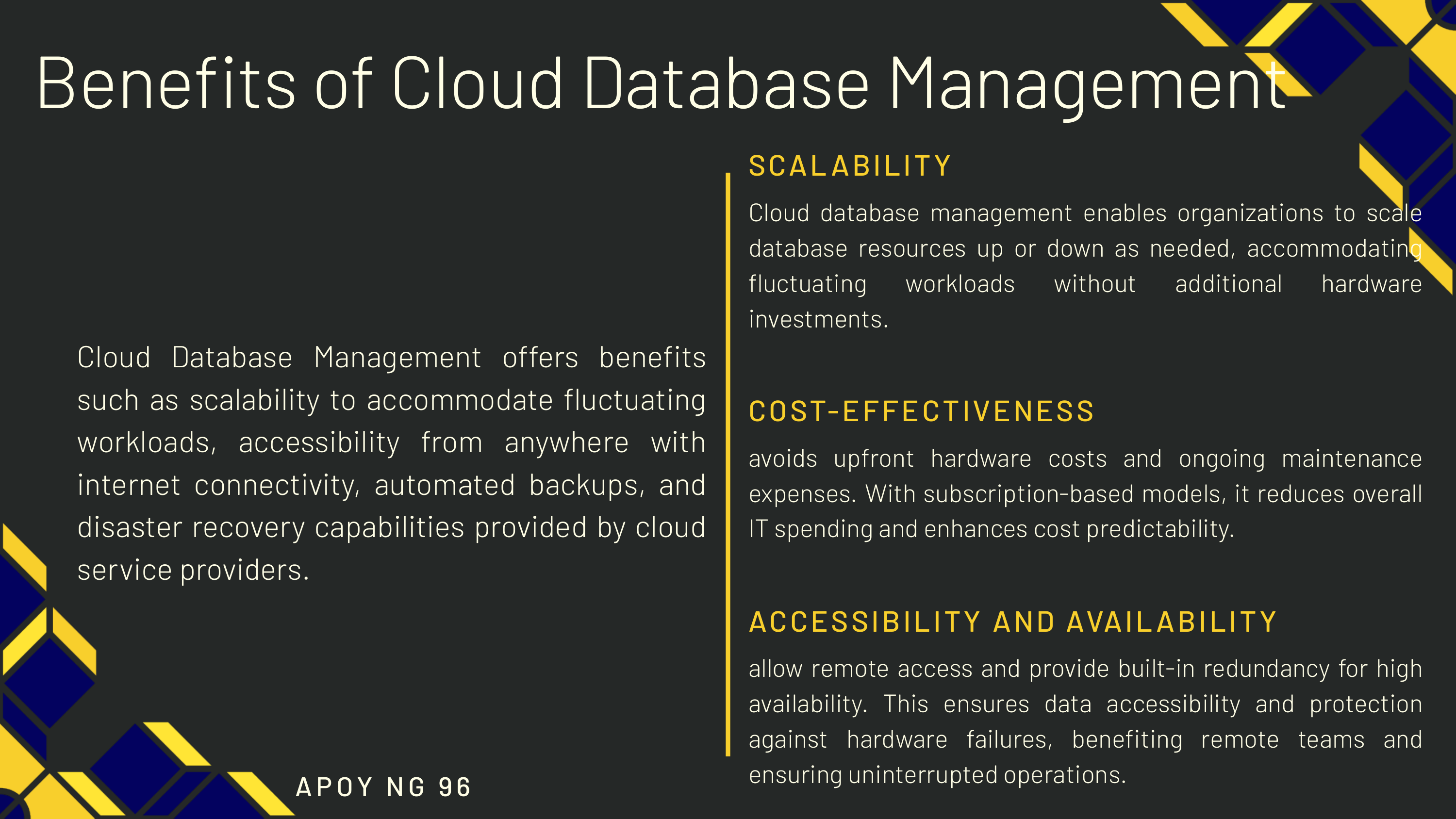

Benefits of Cloud Database Management
SCALABILITY
Cloud database management enables organizations to scale database resources up or down as needed, accommodating fluctuating workloads without additional hardware investments.
COST-EFFECTIVENESS
avoids upfront hardware costs and ongoing maintenance expenses. With subscription-based models, it reduces overall IT spending and enhances cost predictability.
ACCESSIBILITY AND AVAILABILITY
allow remote access and provide built-in redundancy for high availability. This ensures data accessibility and protection against hardware failures, benefiting remote teams and ensuring uninterrupted operations.

Cloud Database Management offers benefits such as scalability to accommodate fluctuating workloads, accessibility from anywhere with internet connectivity, automated backups, and disaster recovery capabilities provided by cloud service providers.

APOY NG 96